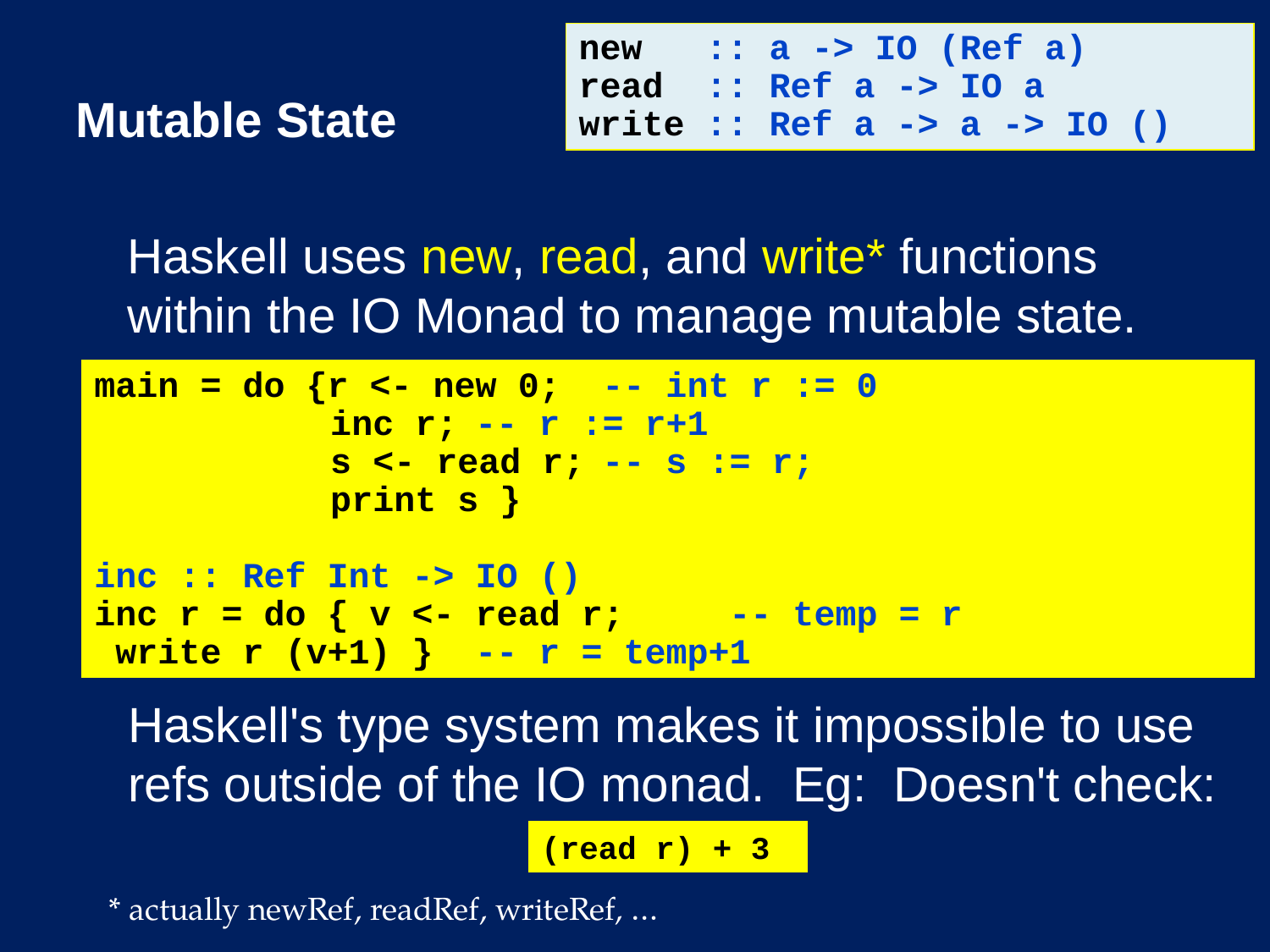

new   :: a -> IO (Ref a)
read  :: Ref a -> IO a
write :: Ref a -> a -> IO ()
# Mutable State
Haskell uses new, read, and write* functions within the IO Monad to manage mutable state.
main = do {r <- new 0;	-- int r := 0
	inc r;	-- r := r+1
	s <- read r;	-- s := r;
	print s }
inc :: Ref Int -> IO ()
inc r = do { v <- read r;  	-- temp = r           	  write r (v+1) }	-- r = temp+1
Haskell's type system makes it impossible to use refs outside of the IO monad.  Eg:  Doesn't check:
(read r) + 3
* actually newRef, readRef, writeRef, …